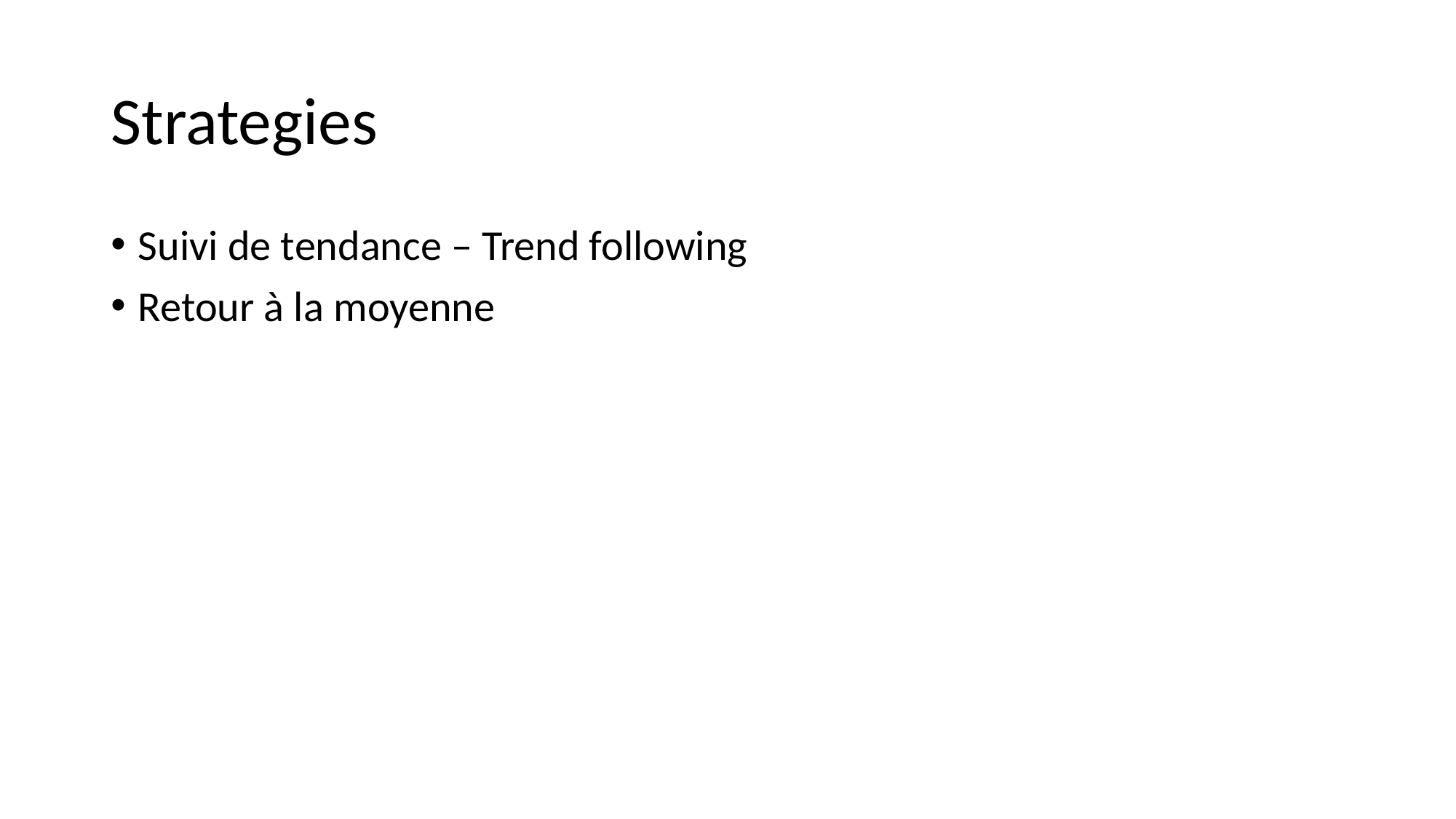

# Strategies
Suivi de tendance – Trend following
Retour à la moyenne